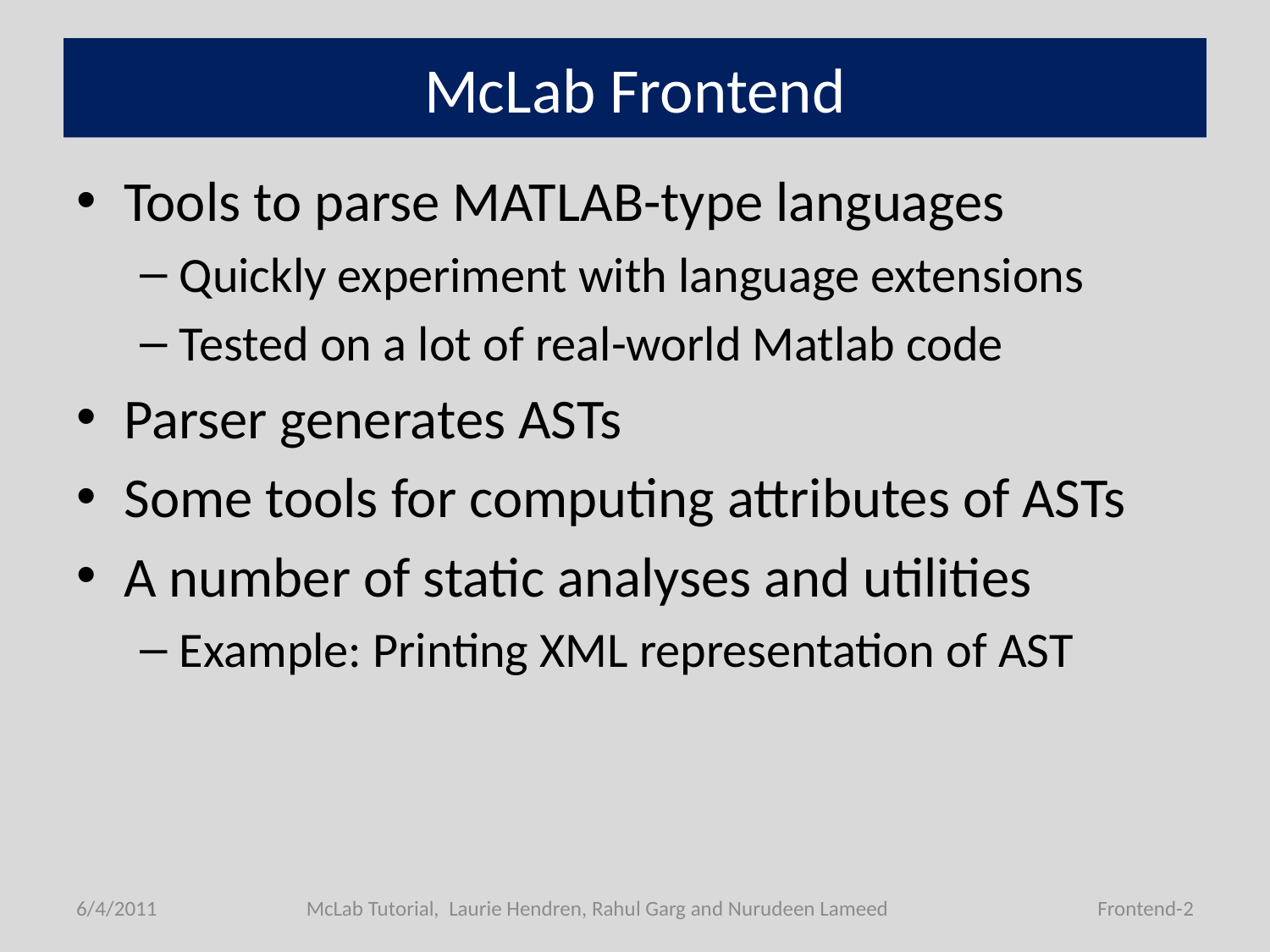

# McLab Frontend
Tools to parse MATLAB-type languages
Quickly experiment with language extensions
Tested on a lot of real-world Matlab code
Parser generates ASTs
Some tools for computing attributes of ASTs
A number of static analyses and utilities
Example: Printing XML representation of AST

6/4/2011
McLab Tutorial,  Laurie Hendren, Rahul Garg and Nurudeen Lameed
Frontend-2